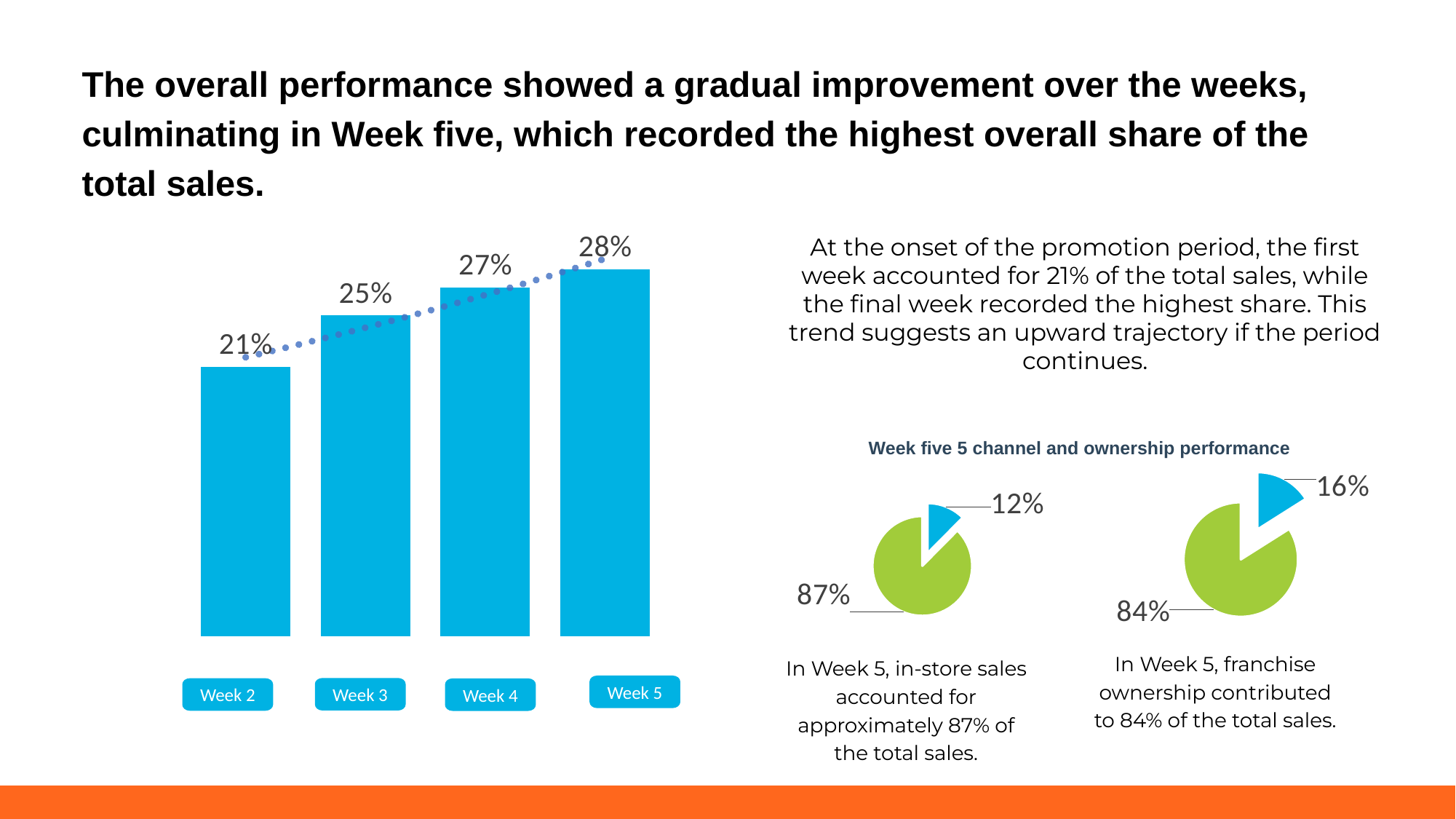

The overall performance showed a gradual improvement over the weeks, culminating in Week five, which recorded the highest overall share of the total sales.

### Chart

| Category |  |
|---|---|
| Week 2 | 0.2063774420936663 |
| Week 3 | 0.24572944438308397 |
| Week 4 | 0.2669553265709588 |
| Week 5 | 0.28093778695229094 |

### Chart

| Category |
|---|
At the onset of the promotion period, the first week accounted for 21% of the total sales, while the final week recorded the highest share. This trend suggests an upward trajectory if the period continues.
Week five 5 channel and ownership performance

### Chart

| Category |  |
|---|---|
| Delivery Sales | 0.1603038059105238 |
| In-store Sales | 0.8396961940894763 |

### Chart

| Category |  |
|---|---|
| Corporate | 0.1236396644009291 |
| Franchised | 0.8714617811522486 |
In Week 5, franchise ownership contributed to 84% of the total sales.
In Week 5, in-store sales accounted for approximately 87% of the total sales.
Week 5
Week 3
Week 2
Week 4
3